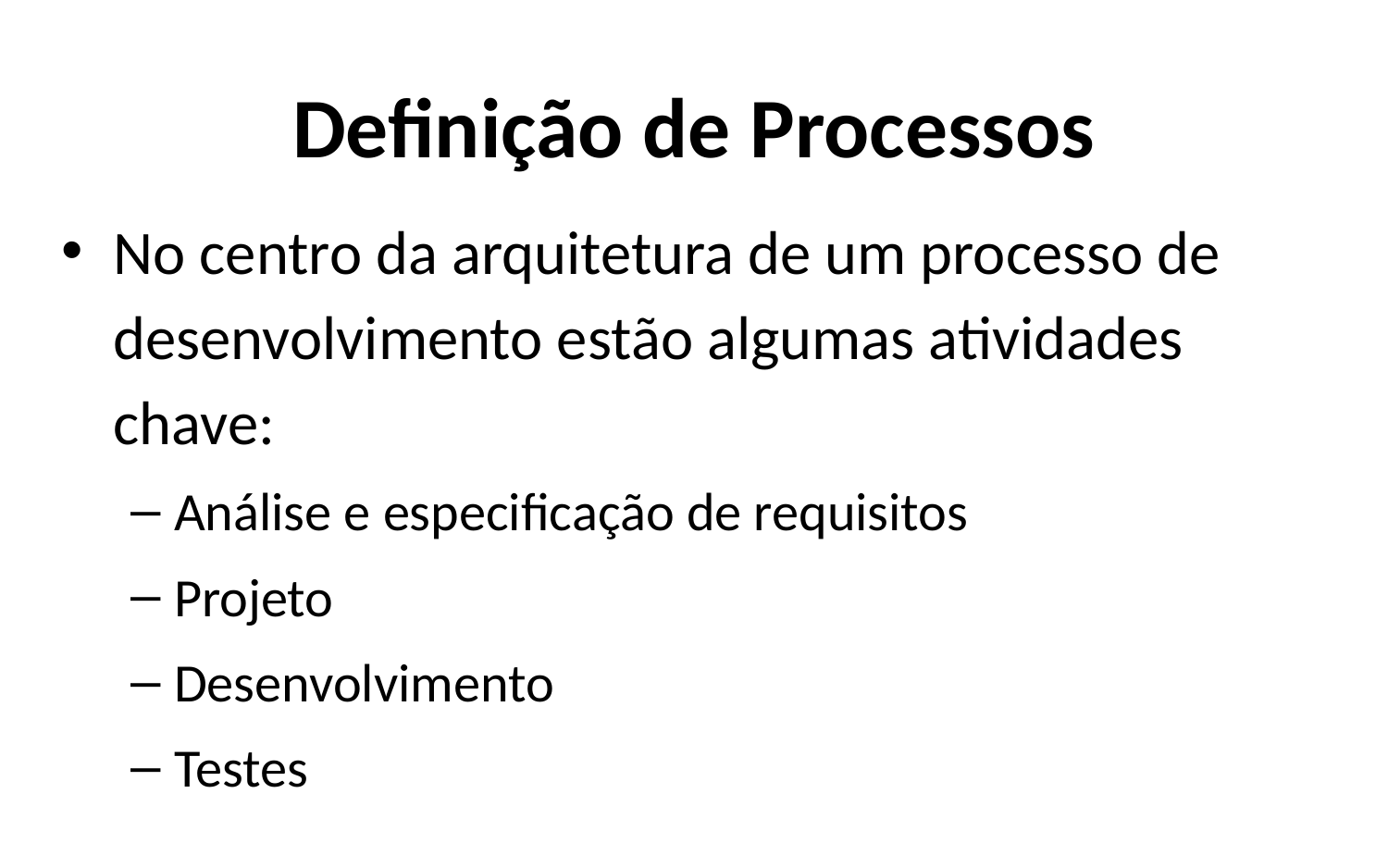

# Definição de Processos
No centro da arquitetura de um processo de desenvolvimento estão algumas atividades chave:
Análise e especificação de requisitos
Projeto
Desenvolvimento
Testes